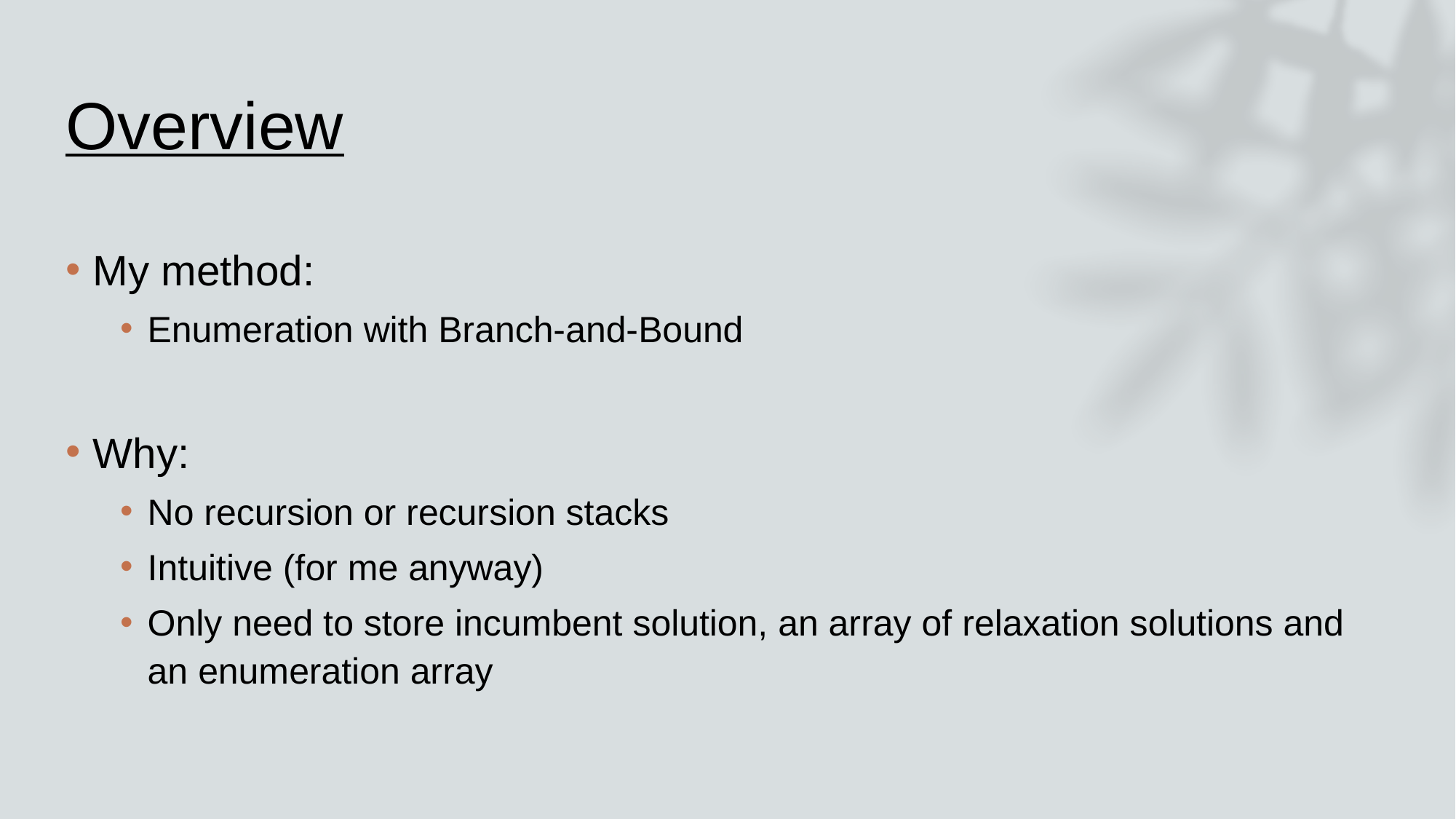

# Overview
My method:
Enumeration with Branch-and-Bound

Why:
No recursion or recursion stacks
Intuitive (for me anyway)
Only need to store incumbent solution, an array of relaxation solutions and an enumeration array